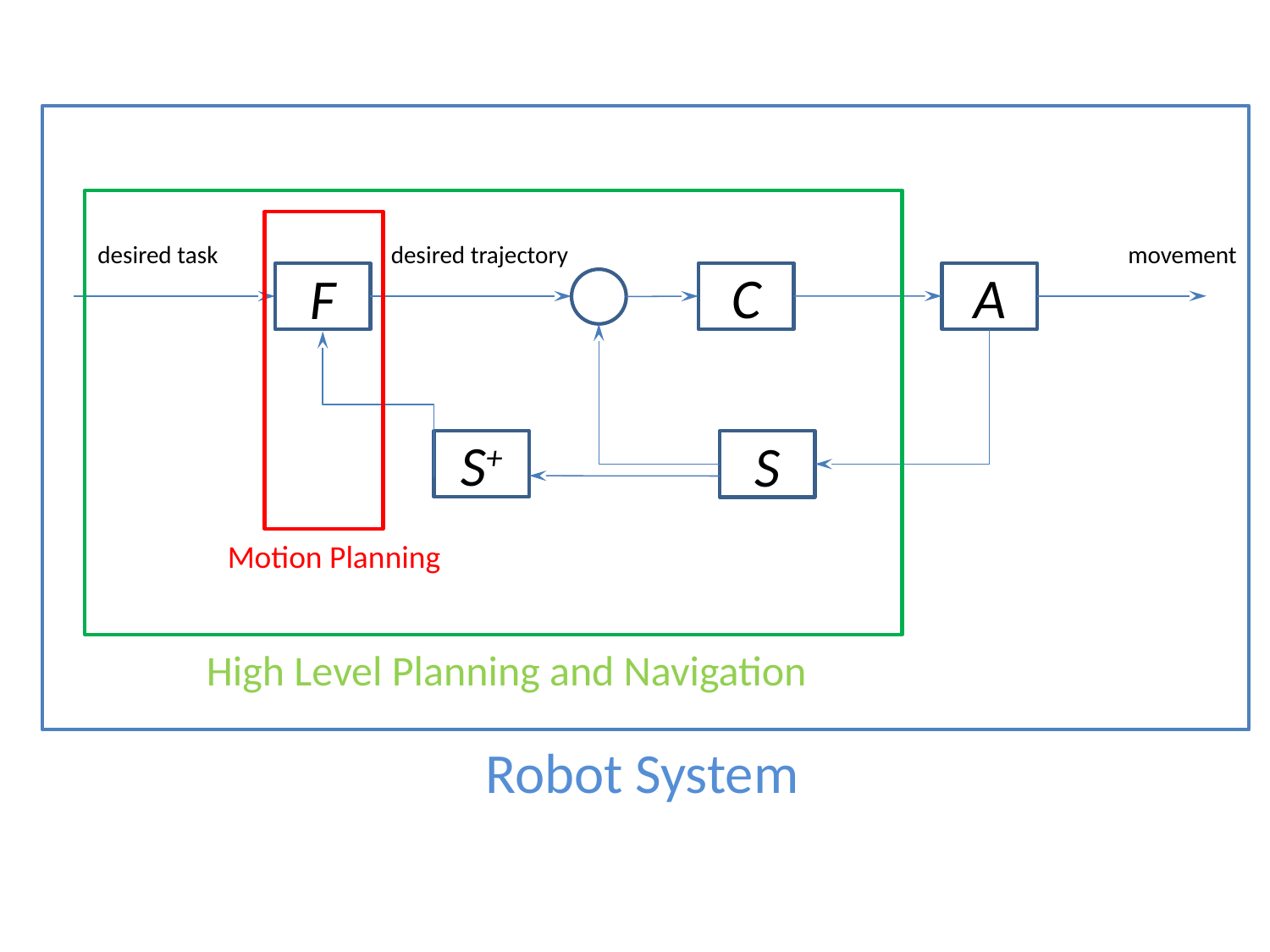

desired task
desired trajectory
movement
A
C
F

S+
S
Motion Planning
High Level Planning and Navigation
Robot System